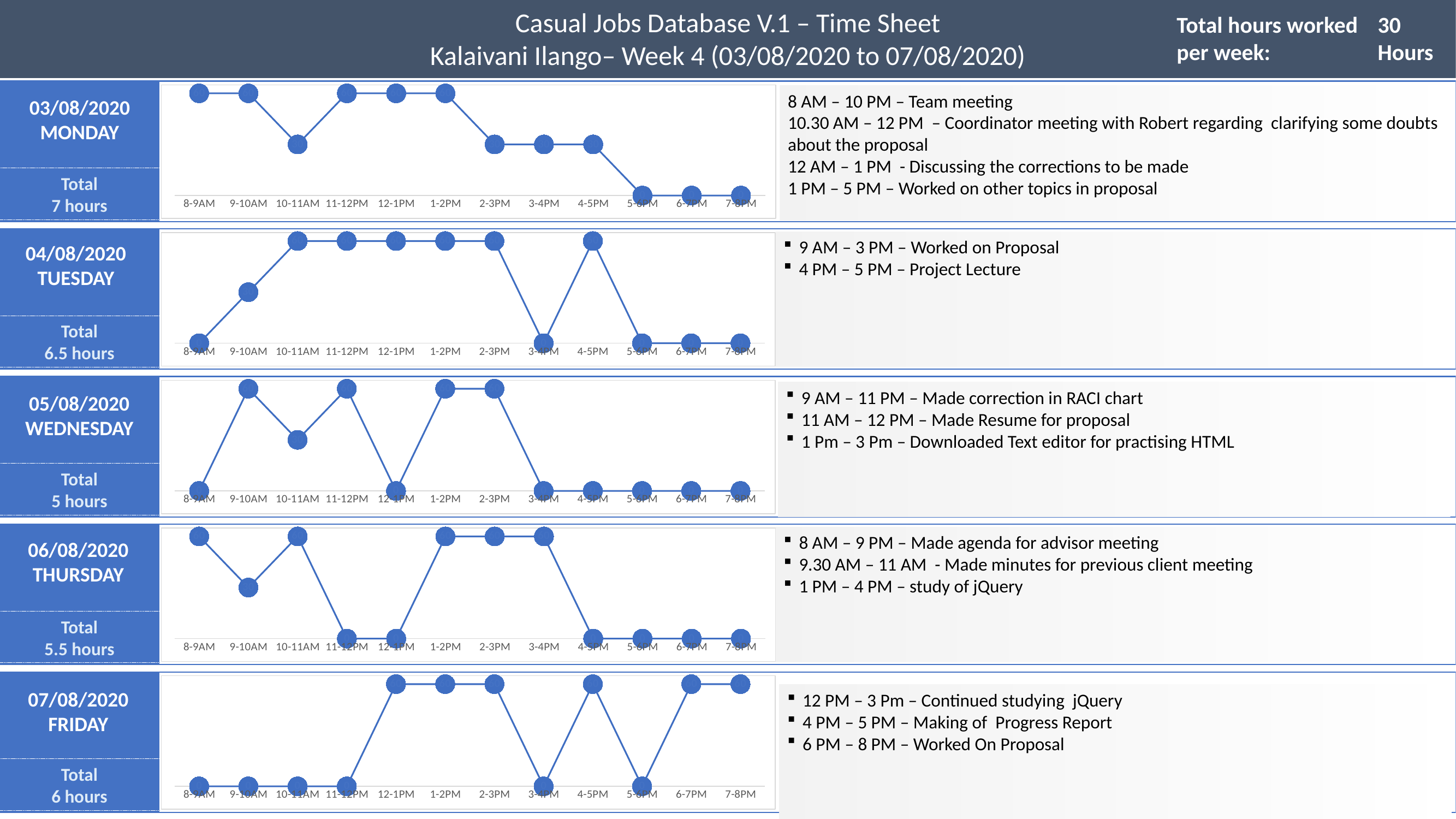

Casual Jobs Database V.1 – Time Sheet
Kalaivani Ilango– Week 4 (03/08/2020 to 07/08/2020)
Total hours worked per week:
30 Hours

### Chart

| Category | Series 1 |
|---|---|
| 8-9AM | 60.0 |
| 9-10AM | 60.0 |
| 10-11AM | 30.0 |
| 11-12PM | 60.0 |
| 12-1PM | 60.0 |
| 1-2PM | 60.0 |
| 2-3PM | 30.0 |
| 3-4PM | 30.0 |
| 4-5PM | 30.0 |
| 5-6PM | 0.0 |
| 6-7PM | 0.0 |
| 7-8PM | 0.0 |
8 AM – 10 PM – Team meeting
10.30 AM – 12 PM  – Coordinator meeting with Robert regarding  clarifying some doubts about the proposal
12 AM – 1 PM  - Discussing the corrections to be made
1 PM – 5 PM – Worked on other topics in proposal
03/08/2020
MONDAY
Total
7 hours

### Chart

| Category | Series 1 |
|---|---|
| 8-9AM | 0.0 |
| 9-10AM | 30.0 |
| 10-11AM | 60.0 |
| 11-12PM | 60.0 |
| 12-1PM | 60.0 |
| 1-2PM | 60.0 |
| 2-3PM | 60.0 |
| 3-4PM | 0.0 |
| 4-5PM | 60.0 |
| 5-6PM | 0.0 |
| 6-7PM | 0.0 |
| 7-8PM | 0.0 |
9 AM – 3 PM – Worked on Proposal
4 PM – 5 PM – Project Lecture
04/08/2020
TUESDAY
Total
6.5 hours

### Chart

| Category | Series 1 |
|---|---|
| 8-9AM | 0.0 |
| 9-10AM | 60.0 |
| 10-11AM | 30.0 |
| 11-12PM | 60.0 |
| 12-1PM | 0.0 |
| 1-2PM | 60.0 |
| 2-3PM | 60.0 |
| 3-4PM | 0.0 |
| 4-5PM | 0.0 |
| 5-6PM | 0.0 |
| 6-7PM | 0.0 |
| 7-8PM | 0.0 |
9 AM – 11 PM – Made correction in RACI chart
11 AM – 12 PM – Made Resume for proposal
1 Pm – 3 Pm – Downloaded Text editor for practising HTML
05/08/2020
WEDNESDAY
Total
5 hours

### Chart

| Category | Series 1 |
|---|---|
| 8-9AM | 60.0 |
| 9-10AM | 30.0 |
| 10-11AM | 60.0 |
| 11-12PM | 0.0 |
| 12-1PM | 0.0 |
| 1-2PM | 60.0 |
| 2-3PM | 60.0 |
| 3-4PM | 60.0 |
| 4-5PM | 0.0 |
| 5-6PM | 0.0 |
| 6-7PM | 0.0 |
| 7-8PM | 0.0 |
8 AM – 9 PM – Made agenda for advisor meeting
9.30 AM – 11 AM  - Made minutes for previous client meeting
1 PM – 4 PM – study of jQuery

06/08/2020
THURSDAY
Total
5.5 hours

### Chart

| Category | Series 1 |
|---|---|
| 8-9AM | 0.0 |
| 9-10AM | 0.0 |
| 10-11AM | 0.0 |
| 11-12PM | 0.0 |
| 12-1PM | 60.0 |
| 1-2PM | 60.0 |
| 2-3PM | 60.0 |
| 3-4PM | 0.0 |
| 4-5PM | 60.0 |
| 5-6PM | 0.0 |
| 6-7PM | 60.0 |
| 7-8PM | 60.0 |
07/08/2020
FRIDAY
12 PM – 3 Pm – Continued studying  jQuery
4 PM – 5 PM – Making of  Progress Report
6 PM – 8 PM – Worked On Proposal
Total
6 hours